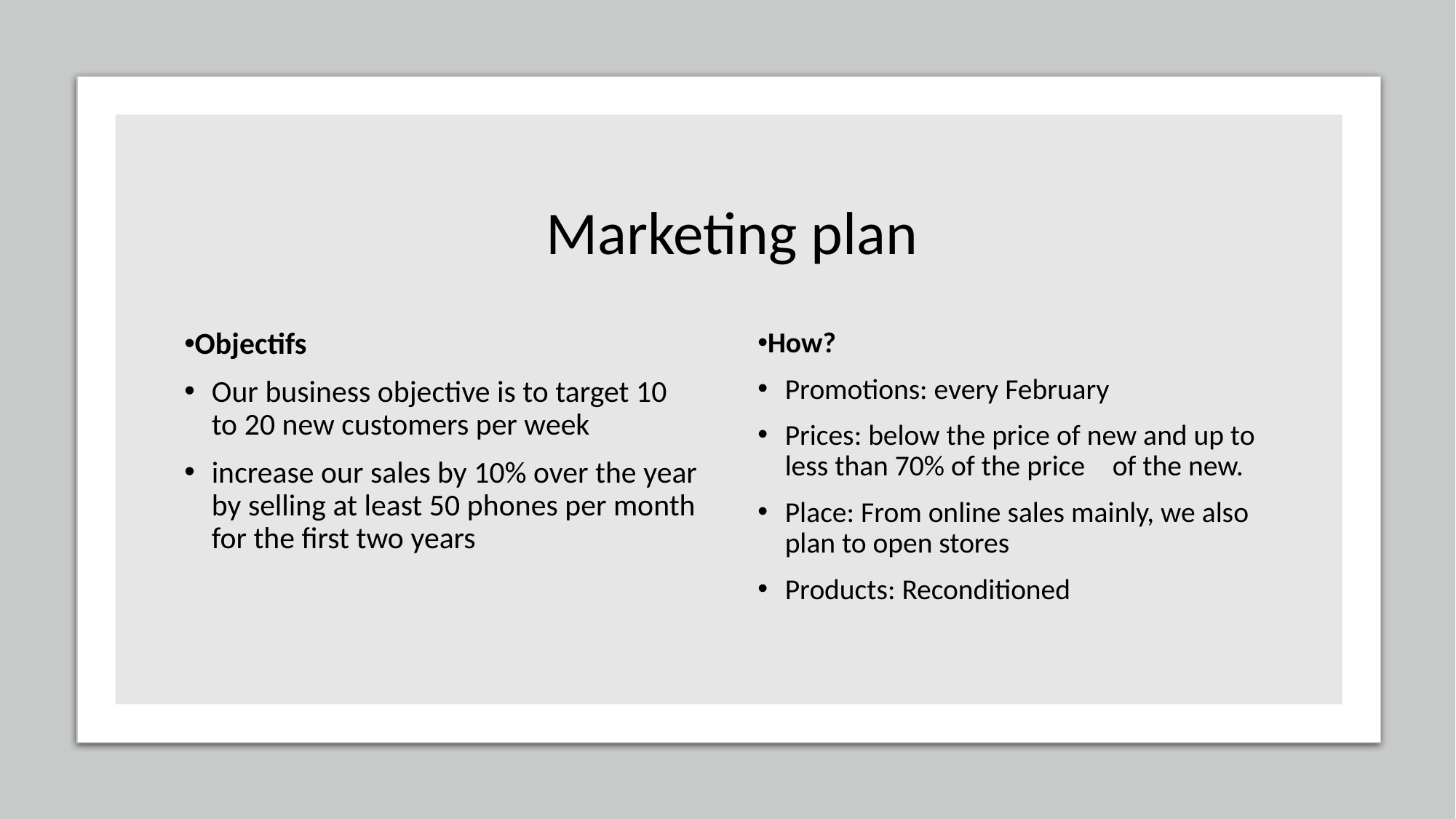

# Marketing plan
Objectifs
Our business objective is to target 10 to 20 new customers per week
increase our sales by 10% over the year by selling at least 50 phones per month for the first two years
How?
Promotions: every February
Prices: below the price of new and up to less than 70% of the price 	of the new.
Place: From online sales mainly, we also plan to open stores
Products: Reconditioned